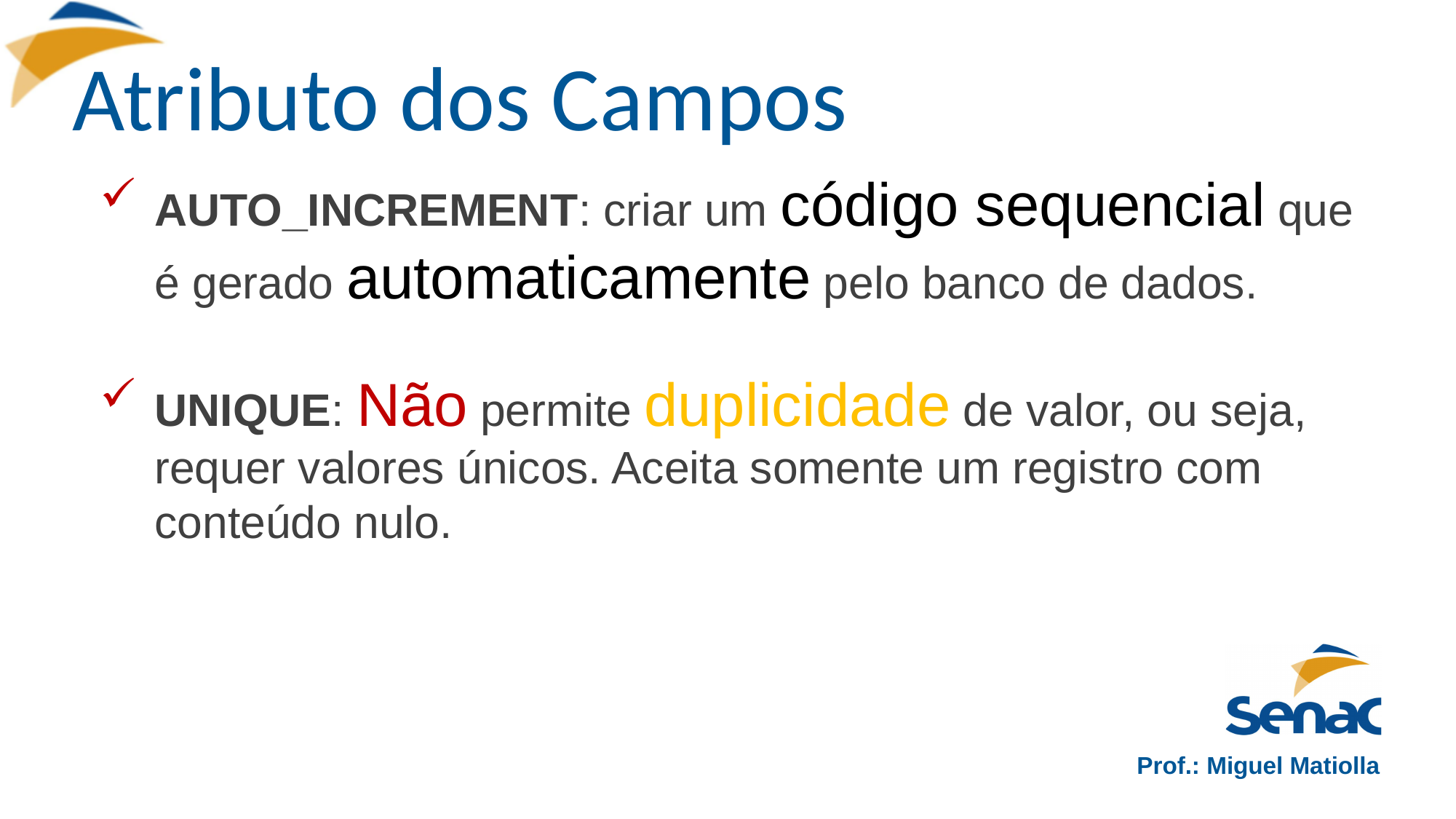

# Atributo dos Campos
AUTO_INCREMENT: criar um código sequencial que é gerado automaticamente pelo banco de dados.

UNIQUE: Não permite duplicidade de valor, ou seja, requer valores únicos. Aceita somente um registro com conteúdo nulo.